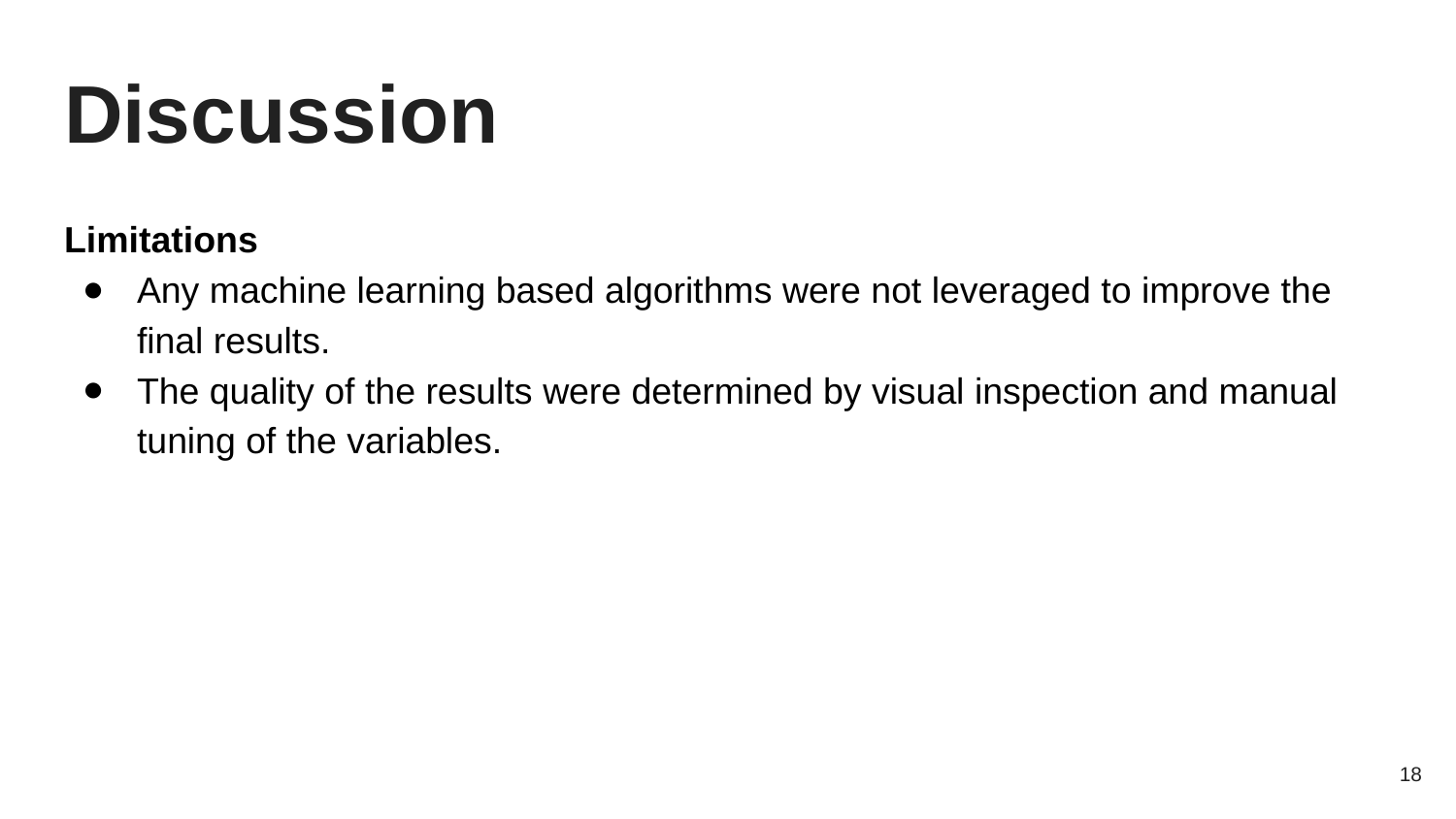

# Discussion
Limitations
Any machine learning based algorithms were not leveraged to improve the final results.
The quality of the results were determined by visual inspection and manual tuning of the variables.
18